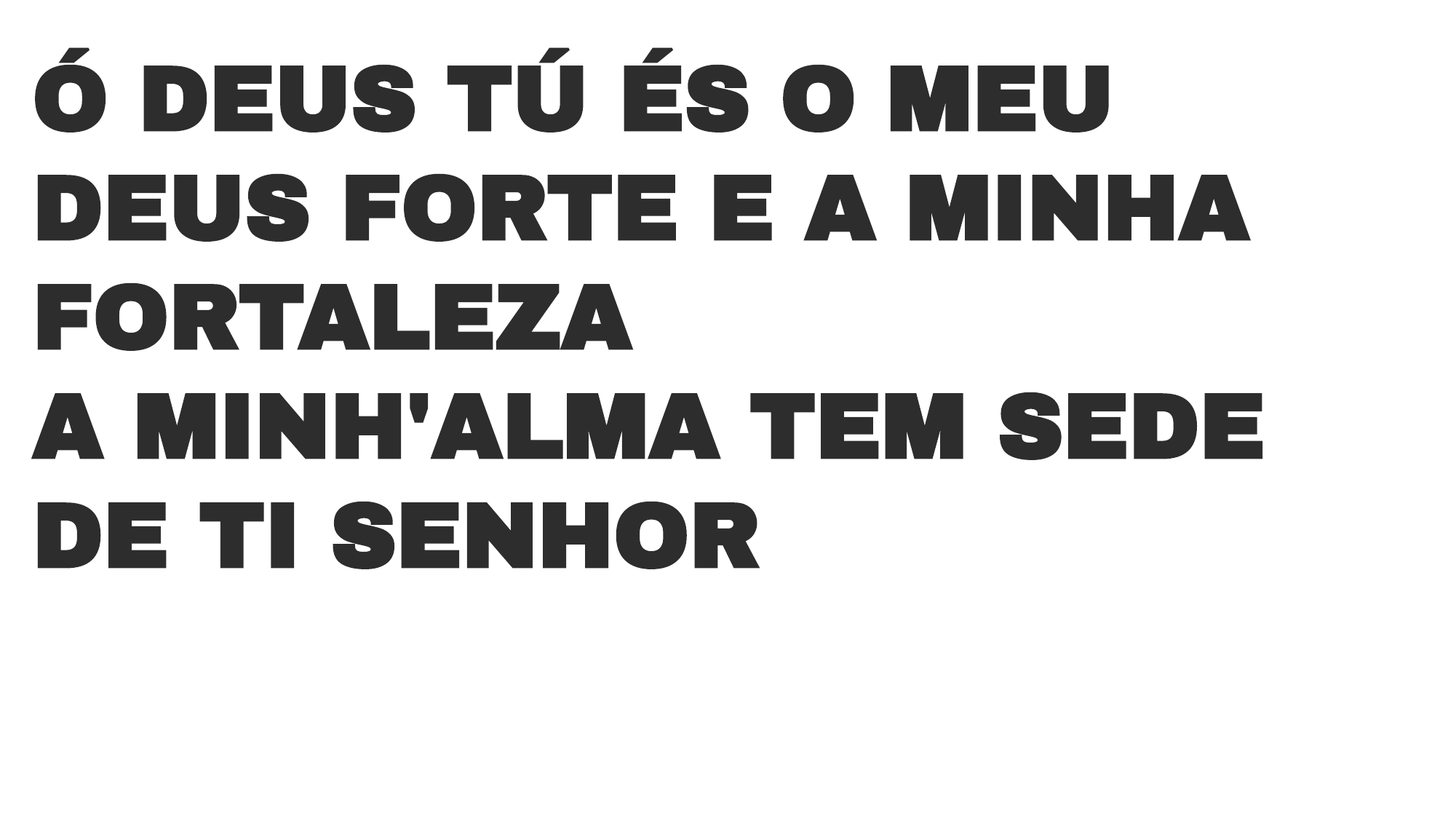

Ó DEUS TÚ ÉS O MEU DEUS FORTE E A MINHA FORTALEZA
A MINH'ALMA TEM SEDE DE TI SENHOR